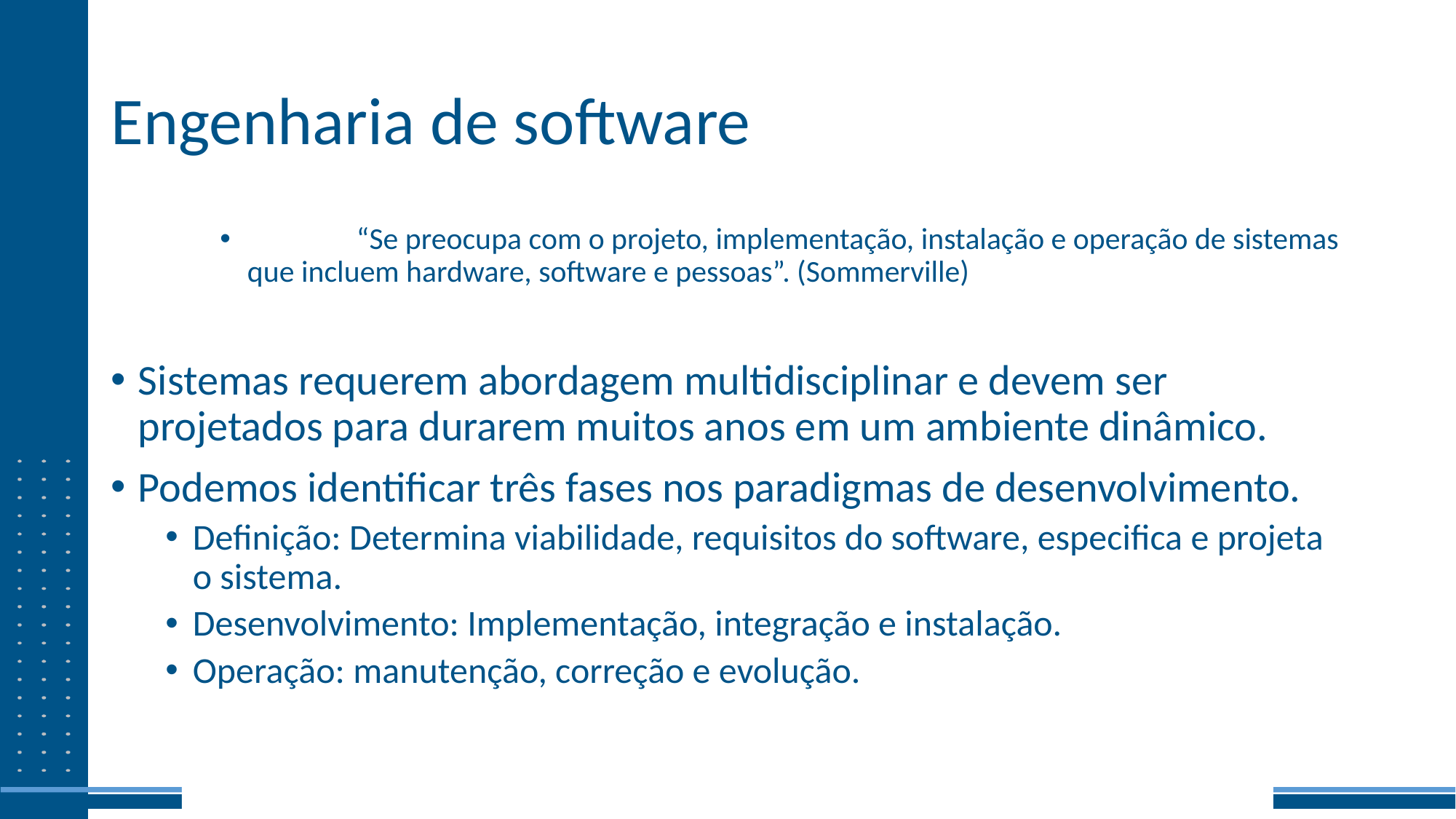

# Engenharia de software
	“Se preocupa com o projeto, implementação, instalação e operação de sistemas que incluem hardware, software e pessoas”. (Sommerville)

Sistemas requerem abordagem multidisciplinar e devem ser projetados para durarem muitos anos em um ambiente dinâmico.
Podemos identificar três fases nos paradigmas de desenvolvimento.
Definição: Determina viabilidade, requisitos do software, especifica e projeta o sistema.
Desenvolvimento: Implementação, integração e instalação.
Operação: manutenção, correção e evolução.